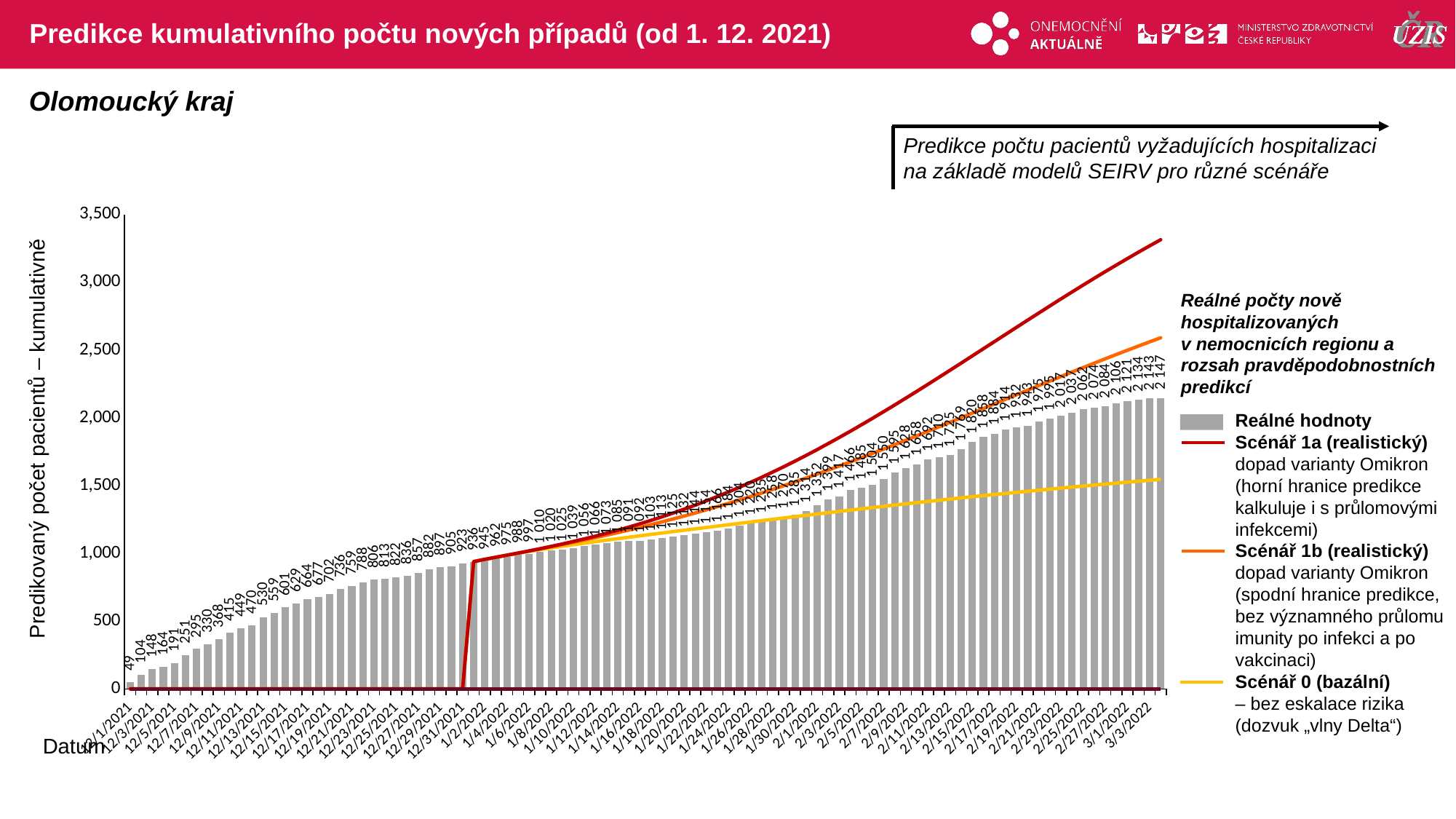

# Predikce kumulativního počtu nových případů (od 1. 12. 2021)
Olomoucký kraj
Predikce počtu pacientů vyžadujících hospitalizaci na základě modelů SEIRV pro různé scénáře

### Chart

| Category |  |  |  |  |  |
|---|---|---|---|---|---|
| 44531 | 49.0 | None | None | None | None |
| 44532 | 104.0 | None | None | None | None |
| 44533 | 148.0 | None | None | None | None |
| 44534 | 164.0 | None | None | None | None |
| 44535 | 191.0 | None | None | None | None |
| 44536 | 251.0 | None | None | None | None |
| 44537 | 295.0 | None | None | None | None |
| 44538 | 330.0 | None | None | None | None |
| 44539 | 368.0 | None | None | None | None |
| 44540 | 415.0 | None | None | None | None |
| 44541 | 449.0 | None | None | None | None |
| 44542 | 470.0 | None | None | None | None |
| 44543 | 530.0 | None | None | None | None |
| 44544 | 559.0 | None | None | None | None |
| 44545 | 601.0 | None | None | None | None |
| 44546 | 629.0 | None | None | None | None |
| 44547 | 664.0 | None | None | None | None |
| 44548 | 677.0 | None | None | None | None |
| 44549 | 702.0 | None | None | None | None |
| 44550 | 736.0 | None | None | None | None |
| 44551 | 759.0 | None | None | None | None |
| 44552 | 788.0 | None | None | None | None |
| 44553 | 806.0 | None | None | None | None |
| 44554 | 813.0 | None | None | None | None |
| 44555 | 822.0 | None | None | None | None |
| 44556 | 836.0 | None | None | None | None |
| 44557 | 857.0 | None | None | None | None |
| 44558 | 882.0 | None | None | None | None |
| 44559 | 897.0 | None | None | None | None |
| 44560 | 905.0 | None | None | None | None |
| 44561 | 923.0 | None | None | None | None |
| 44562 | 936.0 | 938.9710493519437 | 938.9710493519437 | 938.9710493519437 | None |
| 44563 | 945.0 | 955.2728826980547 | 955.2728826980547 | 955.2728826980547 | None |
| 44564 | 962.0 | 970.9240999265373 | 970.9240999265373 | 970.9240999265373 | None |
| 44565 | 975.0 | 985.9433627484736 | 986.1624016078965 | 986.3814404673193 | None |
| 44566 | 988.0 | 1000.3493325256269 | 1001.4258654609779 | 1001.975112811821 | None |
| 44567 | 997.0 | 1014.1761926961118 | 1016.8661395218759 | 1017.9224055719543 | None |
| 44568 | 1010.0 | 1027.4412000179561 | 1032.550296399638 | 1034.3574639658223 | None |
| 44569 | 1020.0 | 1040.1615401988126 | 1048.5293865413614 | 1051.3823888876066 | None |
| 44570 | 1025.0 | 1052.3542874038178 | 1064.8471887521966 | 1069.0847379476174 | None |
| 44571 | 1039.0 | 1064.0363679948066 | 1081.5433637015108 | 1087.5438324845863 | None |
| 44572 | 1056.0 | 1075.3529919023358 | 1098.6542290664377 | 1106.8323078527808 | None |
| 44573 | 1066.0 | 1086.412380999255 | 1116.212466601322 | 1127.01552756089 | None |
| 44574 | 1073.0 | 1097.2807816708419 | 1134.2450749587817 | 1148.1474889141505 | None |
| 44575 | 1085.0 | 1108.0006793229982 | 1152.775772078565 | 1170.2756277920596 | None |
| 44576 | 1091.0 | 1118.6014950229214 | 1171.8253133999701 | 1193.441455073212 | None |
| 44577 | 1092.0 | 1129.1056451334687 | 1191.4115666985872 | 1217.6807063087833 | None |
| 44578 | 1103.0 | 1139.5311666295872 | 1211.550366951722 | 1243.0250514533934 | None |
| 44579 | 1113.0 | 1149.8926403888547 | 1232.2556097737659 | 1269.5022817358217 | None |
| 44580 | 1125.0 | 1160.20134623995 | 1253.5392803852997 | 1297.1363675972332 | None |
| 44581 | 1132.0 | 1170.464284448607 | 1275.412081292162 | 1325.9487140492984 | None |
| 44582 | 1144.0 | 1180.6858567644565 | 1297.8823966149032 | 1355.95608933312 | None |
| 44583 | 1154.0 | 1190.8683241503193 | 1320.9567258095988 | 1387.1714923608502 | None |
| 44584 | 1166.0 | 1201.01208622482 | 1344.6396391540704 | 1419.6040636881355 | None |
| 44585 | 1184.0 | 1211.1163883855909 | 1368.9338217495076 | 1453.2591735173492 | None |
| 44586 | 1204.0 | 1221.179559756892 | 1393.8400336529178 | 1488.1383419625117 | None |
| 44587 | 1220.0 | 1231.1992136343345 | 1419.3570046135953 | 1524.2390285222075 | None |
| 44588 | 1235.0 | 1241.1727695965442 | 1445.4813987628247 | 1561.5545614590053 | None |
| 44589 | 1258.0 | 1251.0969777927994 | 1472.2074263891564 | 1600.0733613500108 | None |
| 44590 | 1270.0 | 1260.9683049462494 | 1499.5268367789165 | 1639.7789267678718 | None |
| 44591 | 1285.0 | 1270.783035176028 | 1527.4291771415178 | 1680.6503521314153 | None |
| 44592 | 1314.0 | 1280.5374137130152 | 1555.9014519292007 | 1722.6616463451219 | None |
| 44593 | 1352.0 | 1290.227727550694 | 1584.9278912501327 | 1765.7812696253266 | None |
| 44594 | 1399.0 | 1299.8503429628684 | 1614.4902601050362 | 1809.9727519734724 | None |
| 44595 | 1417.0 | 1309.4017805978513 | 1644.56774053338 | 1855.194457468502 | None |
| 44596 | 1466.0 | 1318.8785538558716 | 1675.1367255694925 | 1901.399172179066 | None |
| 44597 | 1485.0 | 1328.2772315410375 | 1706.1709718142204 | 1948.534409306864 | None |
| 44598 | 1504.0 | 1337.5946515303672 | 1737.6417202620194 | 1996.5426508408027 | None |
| 44599 | 1550.0 | 1346.8277627424968 | 1769.5178183212688 | 2045.3615915976407 | None |
| 44600 | 1595.0 | 1355.9735220691664 | 1801.7658571048469 | 2094.924413803139 | None |
| 44601 | 1628.0 | 1365.0294631251468 | 1834.351581000586 | 2145.1626062329583 | None |
| 44602 | 1658.0 | 1373.9935468603855 | 1867.2397712969728 | 2196.005731464071 | None |
| 44603 | 1692.0 | 1382.8639089229941 | 1900.3941106957213 | 2247.381154899909 | None |
| 44604 | 1710.0 | 1391.6388640924047 | 1933.7772247978771 | 2299.2141277425594 | None |
| 44605 | 1725.0 | 1400.3169070578524 | 1967.3508197927365 | 2351.4280623706186 | None |
| 44606 | 1769.0 | 1408.896711355056 | 2001.0758701265163 | 2403.9449076765204 | None |
| 44607 | 1820.0 | 1417.3771259318298 | 2034.9128268606469 | 2456.6855657831225 | None |
| 44608 | 1858.0 | 1425.757167486612 | 2068.821828932224 | 2509.5703145646194 | None |
| 44609 | 1884.0 | 1434.0360092755682 | 2102.762911021777 | 2562.5192233820667 | None |
| 44610 | 1914.0 | 1442.212964170078 | 2136.6961957349836 | 2615.452537446818 | None |
| 44611 | 1932.0 | 1450.2874720611335 | 2170.582097451443 | 2668.2910855180776 | None |
| 44612 | 1943.0 | 1458.2590883383502 | 2204.3815243583012 | 2720.9566839701342 | None |
| 44613 | 1975.0 | 1466.1274732068616 | 2238.056075381779 | 2773.37253065543 | None |
| 44614 | 1995.0 | 1473.8923830592894 | 2271.5682340748126 | 2825.463592679838 | None |
| 44615 | 2017.0 | 1481.5536624978388 | 2304.881553008373 | 2877.1569751853026 | None |
| 44616 | 2037.0 | 1489.1112374733716 | 2337.960827718275 | 2928.382269243444 | None |
| 44617 | 2062.0 | 1496.5651101995027 | 2370.772261283369 | 2979.0718810119756 | None |
| 44618 | 2074.0 | 1503.915352769539 | 2403.2836082335225 | 3029.1613195506216 | None |
| 44619 | 2084.0 | 1511.1621022933957 | 2435.4643055509437 | 3078.589458823803 | None |
| 44620 | 2106.0 | 1518.30555655055 | 2467.2855868562838 | 3127.298766072824 | None |
| 44621 | 2121.0 | 1525.3459702933353 | 2498.7205796814233 | 3175.235496361444 | None |
| 44622 | 2134.0 | 1532.2836519148361 | 2529.7443847823747 | 3222.3498512016877 | None |
| 44623 | 2143.0 | 1539.1189604523952 | 2560.3341372869413 | 3268.5961008491613 | None |
| 44624 | 2147.0 | 1545.8523031716063 | 2590.4690505807766 | 3313.9326720751724 | None |
|  | None | None | None | None | None |
|  | None | None | None | None | None |
Reálné počty nově hospitalizovaných v nemocnicích regionu a rozsah pravděpodobnostních predikcí
Reálné hodnoty
Scénář 1a (realistický)  dopad varianty Omikron (horní hranice predikce kalkuluje i s průlomovými infekcemi)
Scénář 1b (realistický)   dopad varianty Omikron (spodní hranice predikce, bez významného průlomu imunity po infekci a po vakcinaci)
Scénář 0 (bazální)
– bez eskalace rizika (dozvuk „vlny Delta“)

Predikovaný počet pacientů – kumulativně
Datum